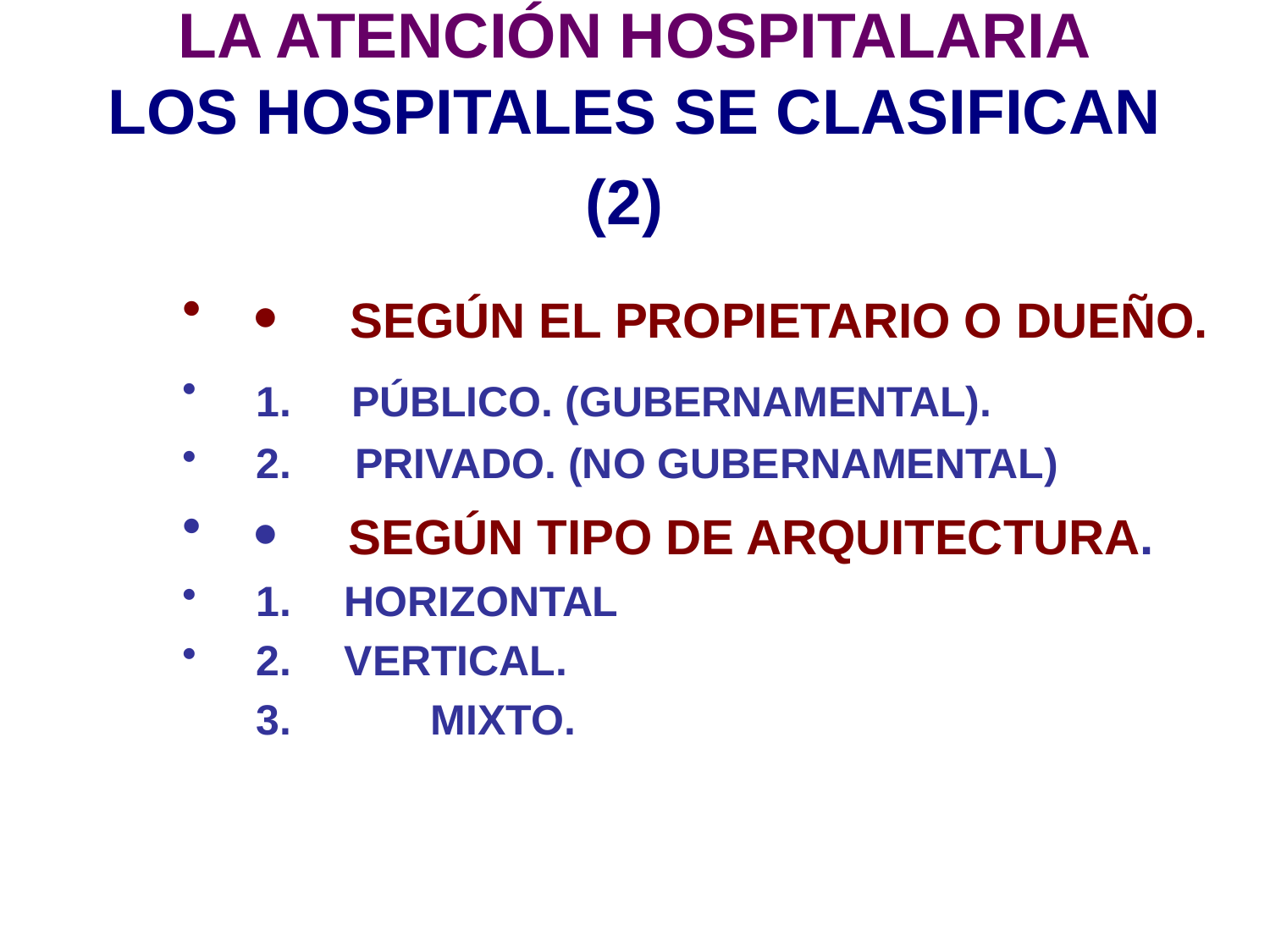

# LA ATENCIÓN HOSPITALARIA LOS HOSPITALES SE CLASIFICAN (2)
•     SEGÚN EL PROPIETARIO O DUEÑO.
1.     PÚBLICO. (GUBERNAMENTAL).
2.      PRIVADO. (NO GUBERNAMENTAL)
•     SEGÚN TIPO DE ARQUITECTURA.
1.     HORIZONTAL
2.     VERTICAL.
	3.	    MIXTO.